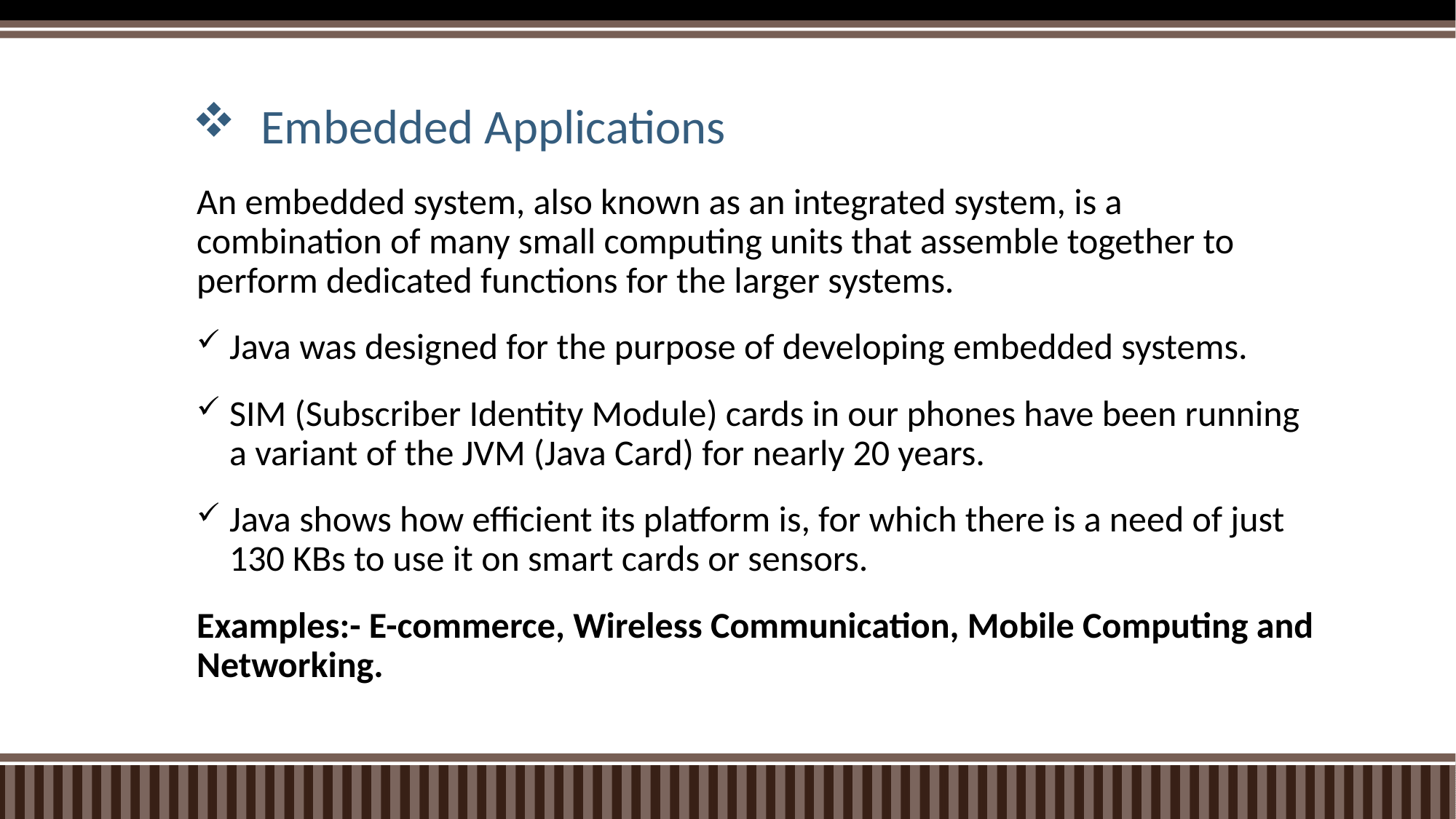

# Embedded Applications
An embedded system, also known as an integrated system, is a combination of many small computing units that assemble together to perform dedicated functions for the larger systems.
Java was designed for the purpose of developing embedded systems.
SIM (Subscriber Identity Module) cards in our phones have been running a variant of the JVM (Java Card) for nearly 20 years.
Java shows how efficient its platform is, for which there is a need of just 130 KBs to use it on smart cards or sensors.
Examples:- E-commerce, Wireless Communication, Mobile Computing and Networking.